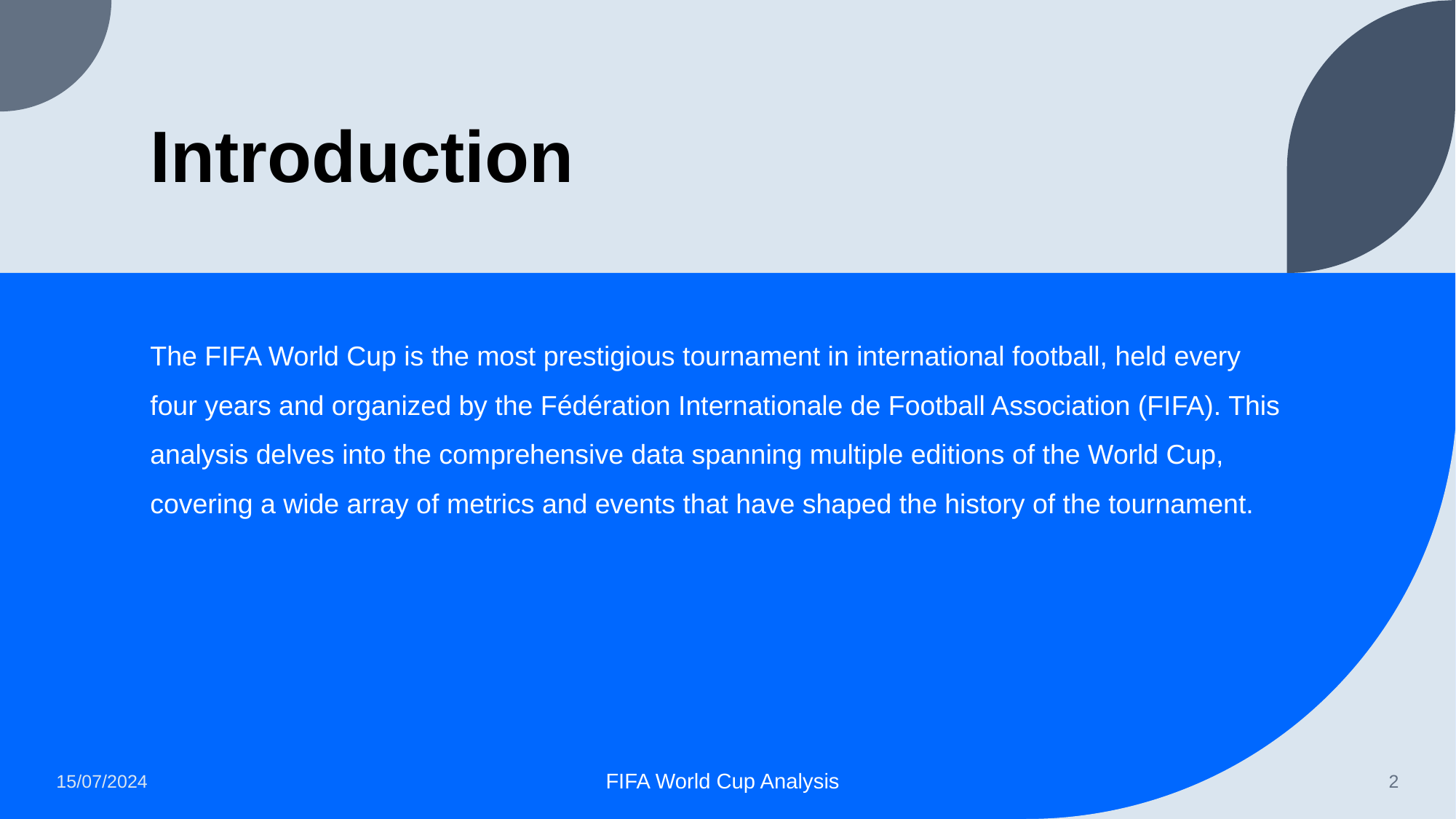

# Introduction
The FIFA World Cup is the most prestigious tournament in international football, held every four years and organized by the Fédération Internationale de Football Association (FIFA). This analysis delves into the comprehensive data spanning multiple editions of the World Cup, covering a wide array of metrics and events that have shaped the history of the tournament.
15/07/2024
2
FIFA World Cup Analysis